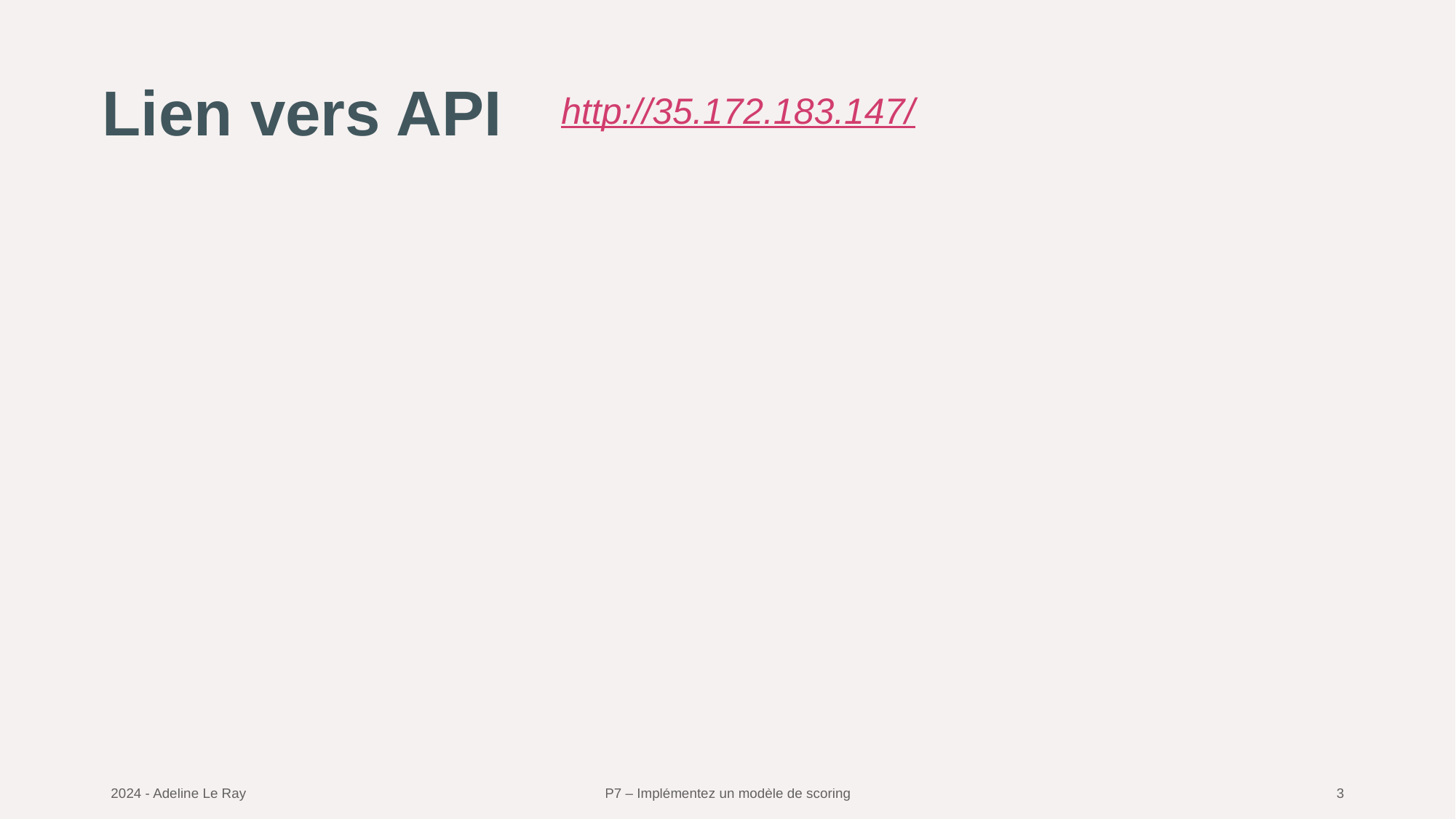

# Lien vers API
http://35.172.183.147/
2024 - Adeline Le Ray
P7 – Implémentez un modèle de scoring
3